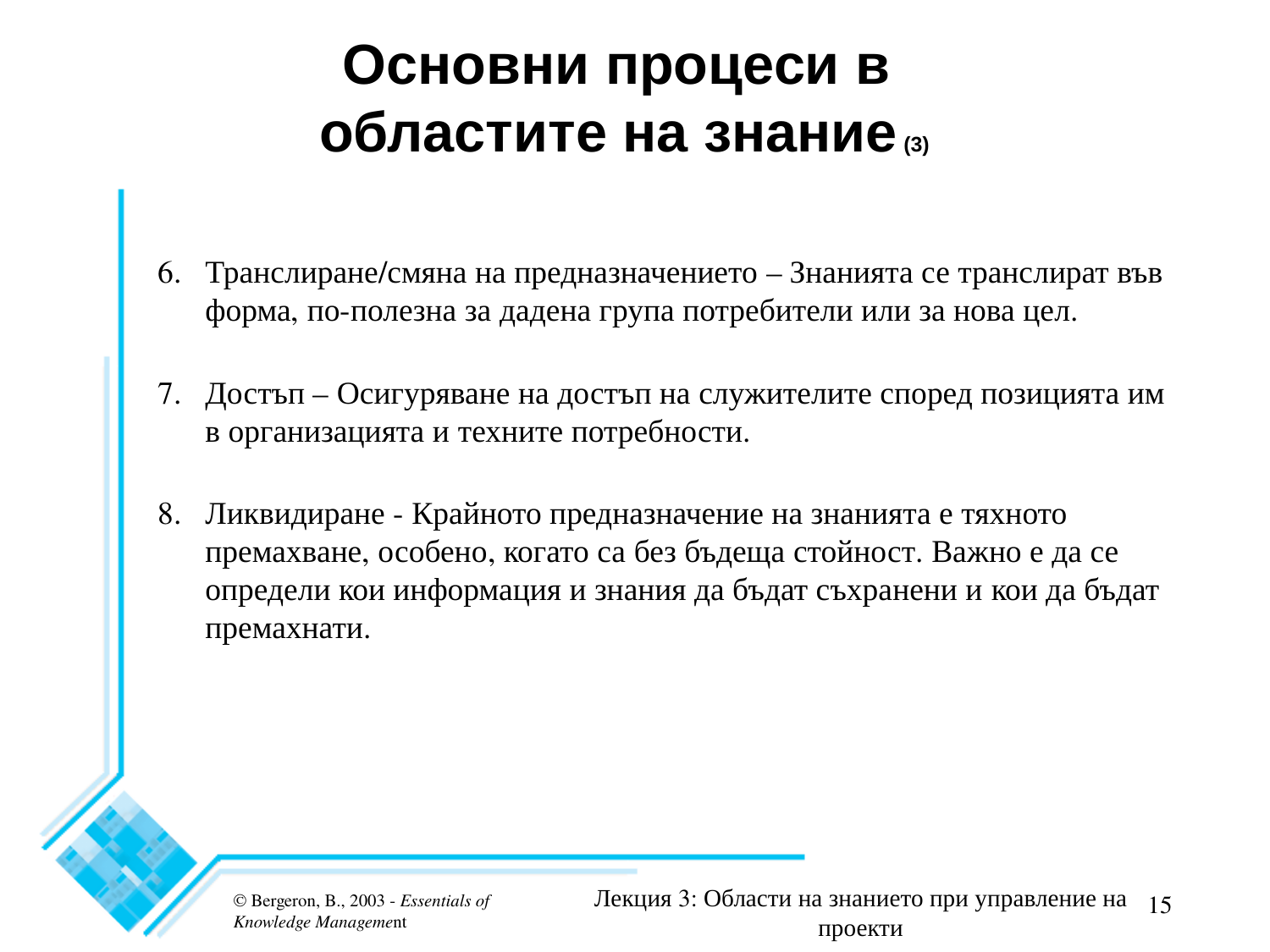

# Основни процеси в областите на знание (3)

Транслиране/смяна на предназначението – Знанията се транслират във форма, по-полезна за дадена група потребители или за нова цел.
Достъп – Осигуряване на достъп на служителите според позицията им в организацията и техните потребности.
Ликвидиране - Крайното предназначение на знанията е тяхното премахване, особено, когато са без бъдеща стойност. Важно е да се определи кои информация и знания да бъдат съхранени и кои да бъдат премахнати.

Лекция 3: Области на знанието при управление на проекти
15
© Bergeron, B., 2003 - Essentials of Knowledge Management